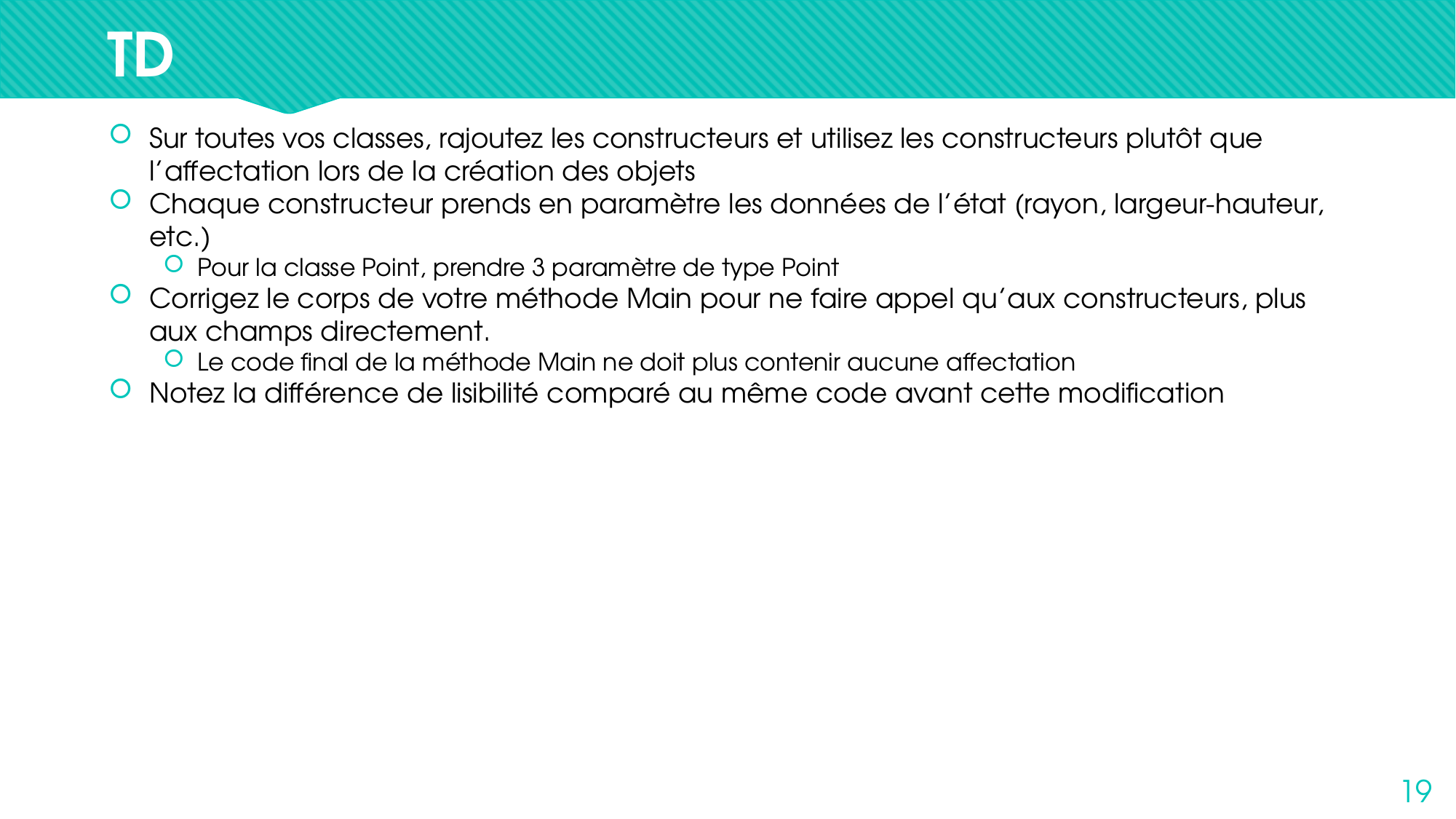

TD
Sur toutes vos classes, rajoutez les constructeurs et utilisez les constructeurs plutôt que l’affectation lors de la création des objets
Chaque constructeur prends en paramètre les données de l’état (rayon, largeur-hauteur, etc.)
Pour la classe Point, prendre 3 paramètre de type Point
Corrigez le corps de votre méthode Main pour ne faire appel qu’aux constructeurs, plus aux champs directement.
Le code final de la méthode Main ne doit plus contenir aucune affectation
Notez la différence de lisibilité comparé au même code avant cette modification
19